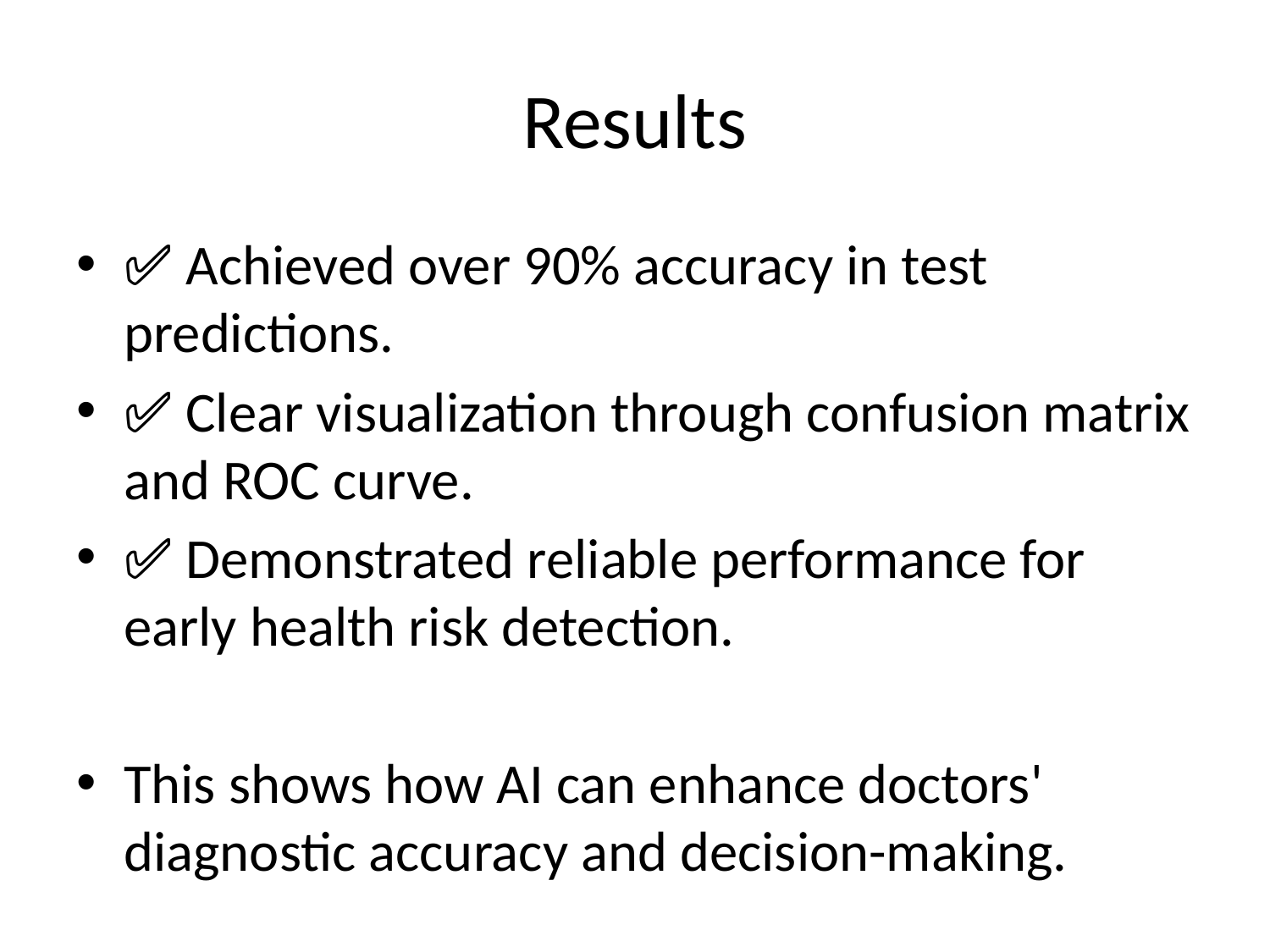

# Results
✅ Achieved over 90% accuracy in test predictions.
✅ Clear visualization through confusion matrix and ROC curve.
✅ Demonstrated reliable performance for early health risk detection.

This shows how AI can enhance doctors' diagnostic accuracy and decision-making.